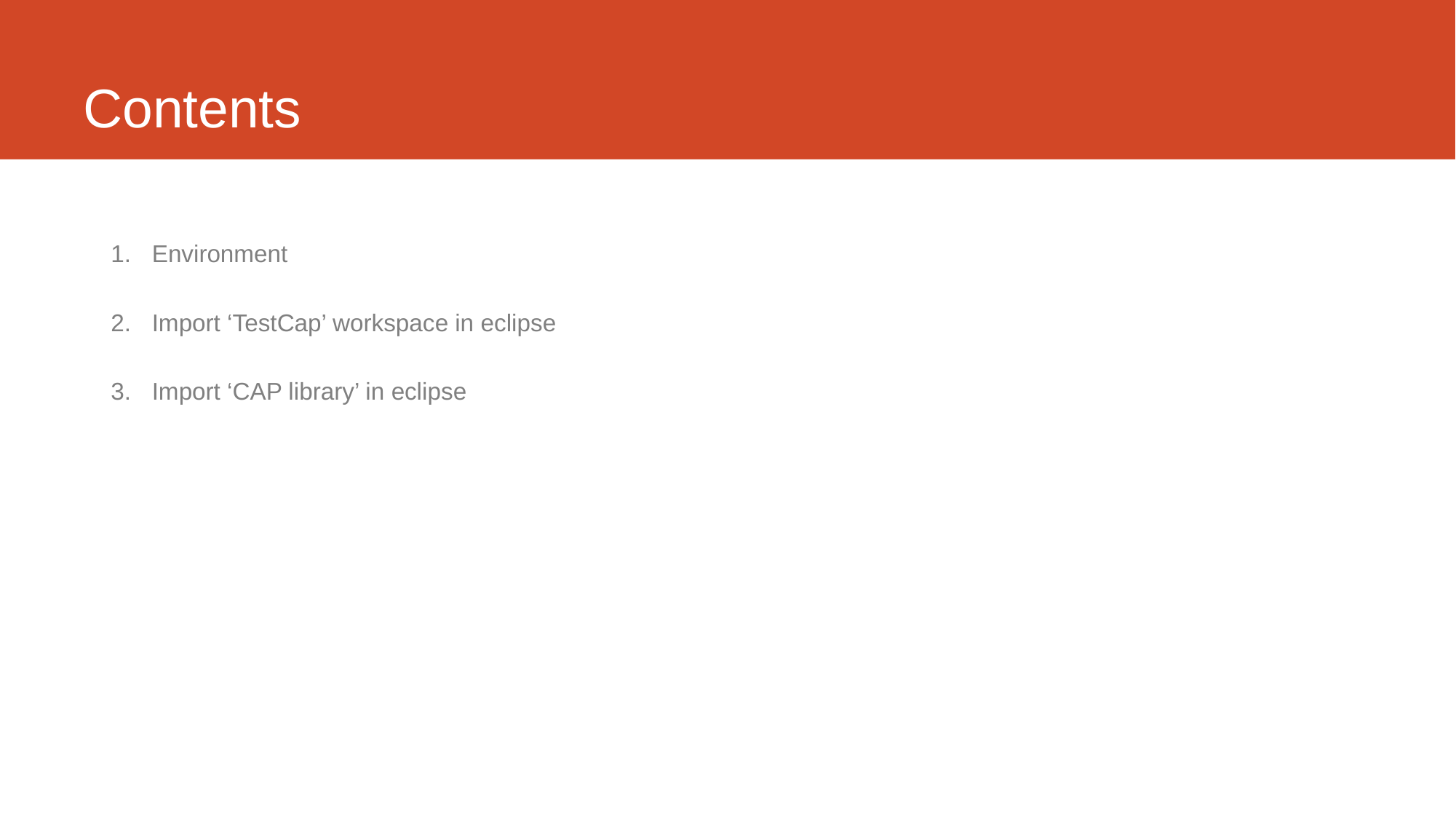

# Contents
Environment
Import ‘TestCap’ workspace in eclipse
Import ‘CAP library’ in eclipse